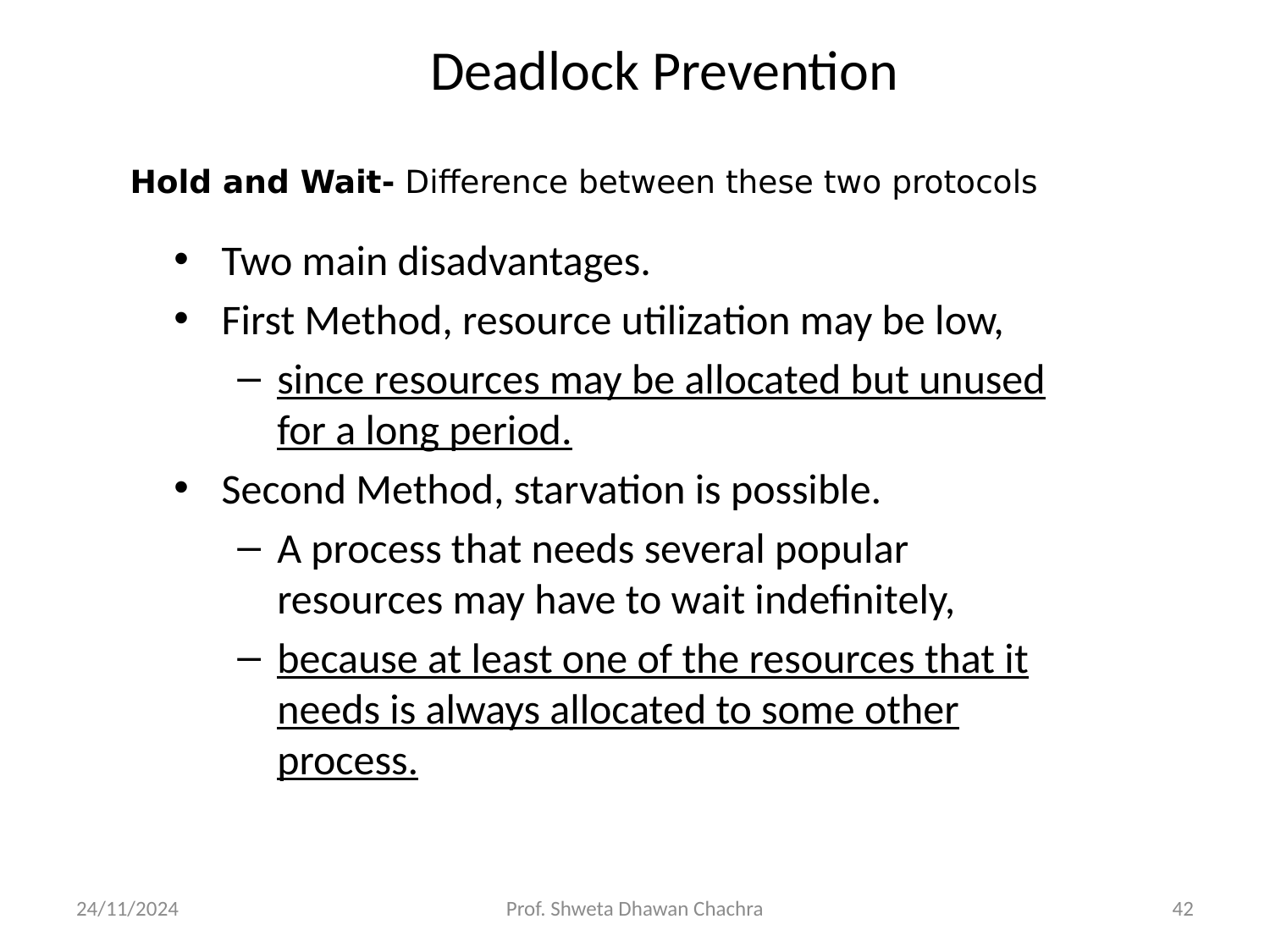

# Deadlock Prevention
Hold and Wait- Difference between these two protocols
Two main disadvantages.
First Method, resource utilization may be low,
since resources may be allocated but unused for a long period.
Second Method, starvation is possible.
A process that needs several popular resources may have to wait indefinitely,
because at least one of the resources that it needs is always allocated to some other process.
24/11/2024
Prof. Shweta Dhawan Chachra
42